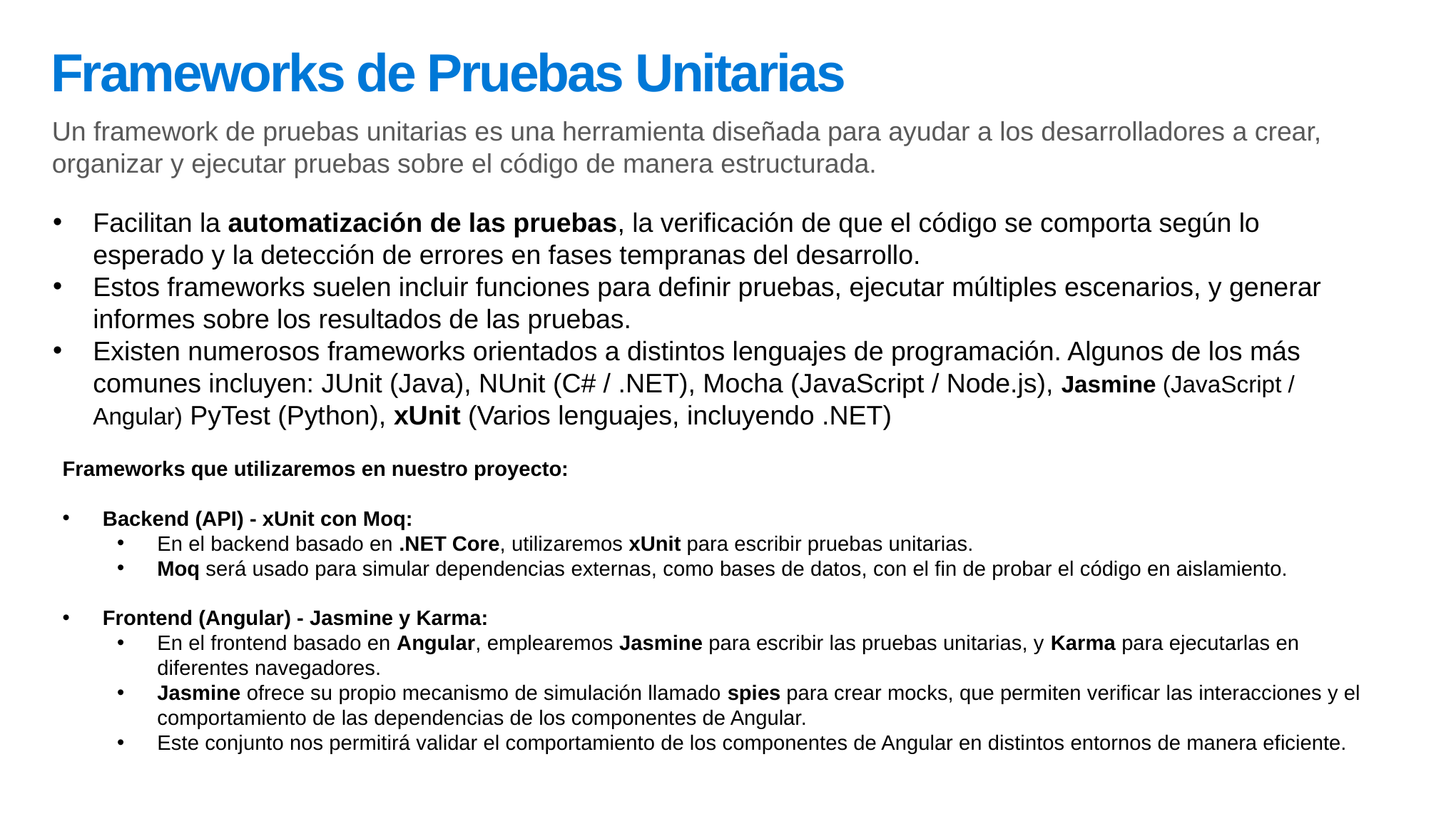

# Frameworks de Pruebas Unitarias
Un framework de pruebas unitarias es una herramienta diseñada para ayudar a los desarrolladores a crear, organizar y ejecutar pruebas sobre el código de manera estructurada.
Facilitan la automatización de las pruebas, la verificación de que el código se comporta según lo esperado y la detección de errores en fases tempranas del desarrollo.
Estos frameworks suelen incluir funciones para definir pruebas, ejecutar múltiples escenarios, y generar informes sobre los resultados de las pruebas.
Existen numerosos frameworks orientados a distintos lenguajes de programación. Algunos de los más comunes incluyen: JUnit (Java), NUnit (C# / .NET), Mocha (JavaScript / Node.js), Jasmine (JavaScript / Angular) PyTest (Python), xUnit (Varios lenguajes, incluyendo .NET)
Frameworks que utilizaremos en nuestro proyecto:

Backend (API) - xUnit con Moq:
En el backend basado en .NET Core, utilizaremos xUnit para escribir pruebas unitarias.
Moq será usado para simular dependencias externas, como bases de datos, con el fin de probar el código en aislamiento.

Frontend (Angular) - Jasmine y Karma:
En el frontend basado en Angular, emplearemos Jasmine para escribir las pruebas unitarias, y Karma para ejecutarlas en diferentes navegadores.
Jasmine ofrece su propio mecanismo de simulación llamado spies para crear mocks, que permiten verificar las interacciones y el comportamiento de las dependencias de los componentes de Angular.
Este conjunto nos permitirá validar el comportamiento de los componentes de Angular en distintos entornos de manera eficiente.